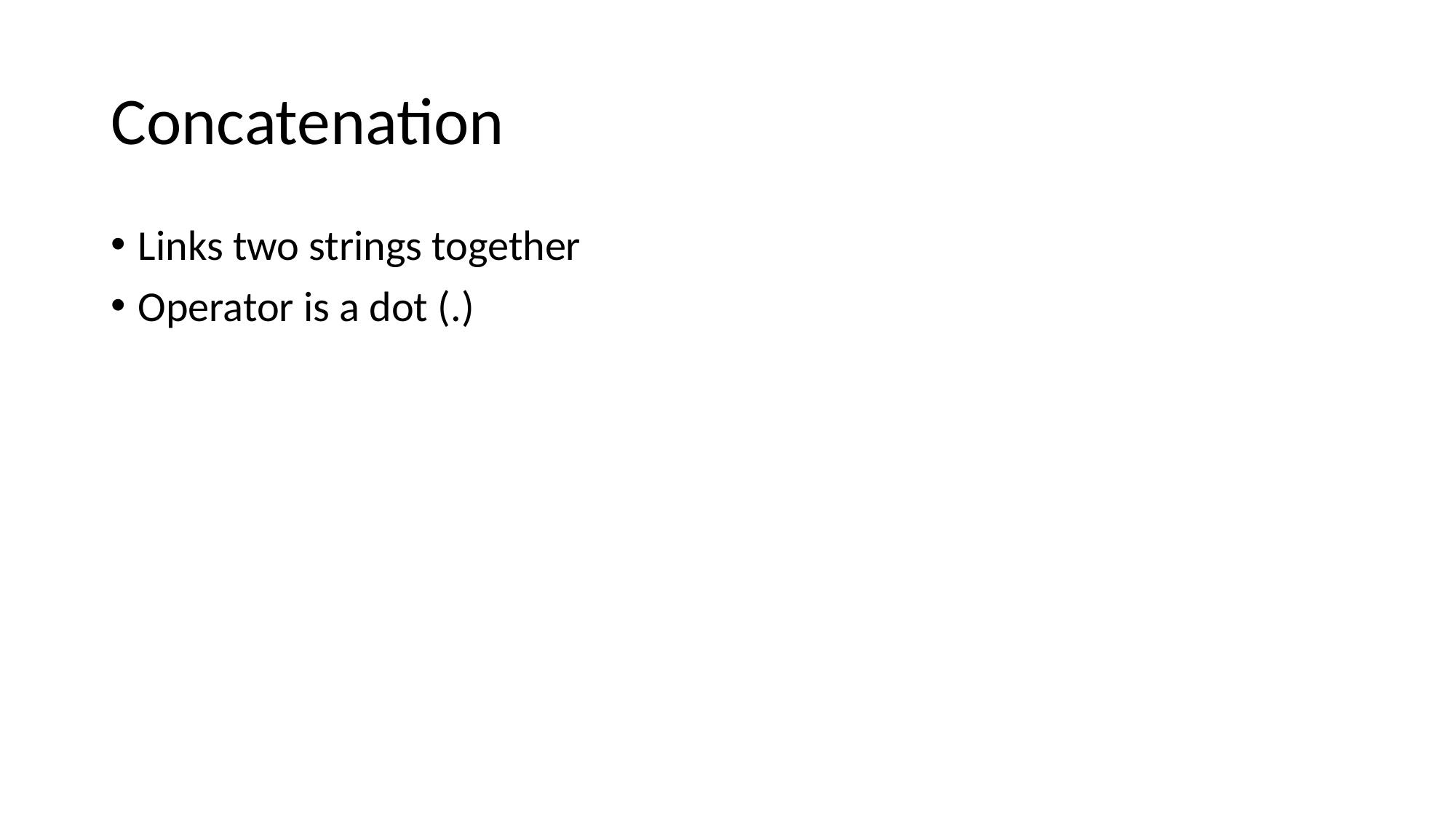

# Concatenation
Links two strings together
Operator is a dot (.)